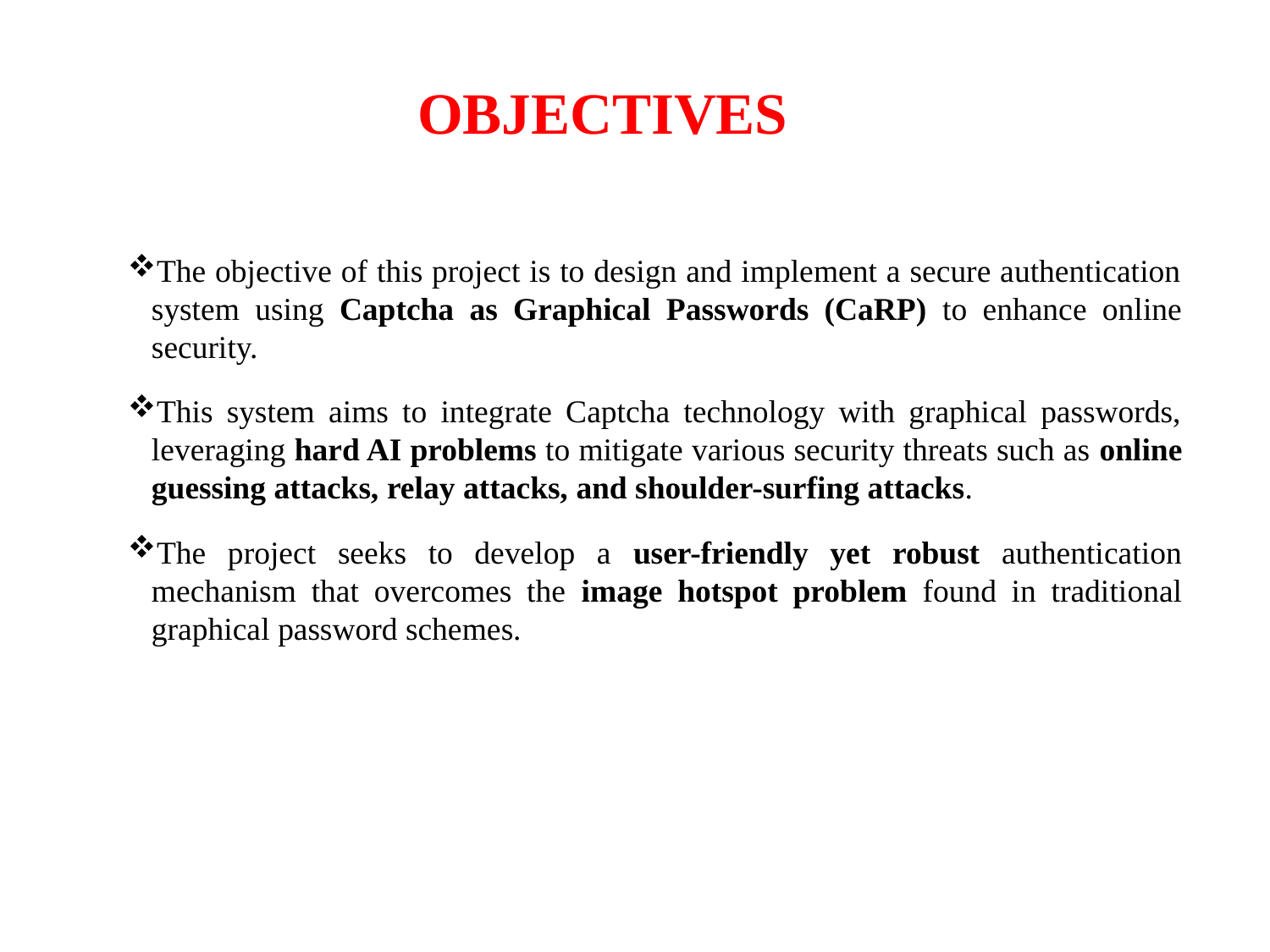

# OBJECTIVES

The objective of this project is to design and implement a secure authentication system using Captcha as Graphical Passwords (CaRP) to enhance online security.
This system aims to integrate Captcha technology with graphical passwords, leveraging hard AI problems to mitigate various security threats such as online guessing attacks, relay attacks, and shoulder-surfing attacks.
The project seeks to develop a user-friendly yet robust authentication mechanism that overcomes the image hotspot problem found in traditional graphical password schemes.